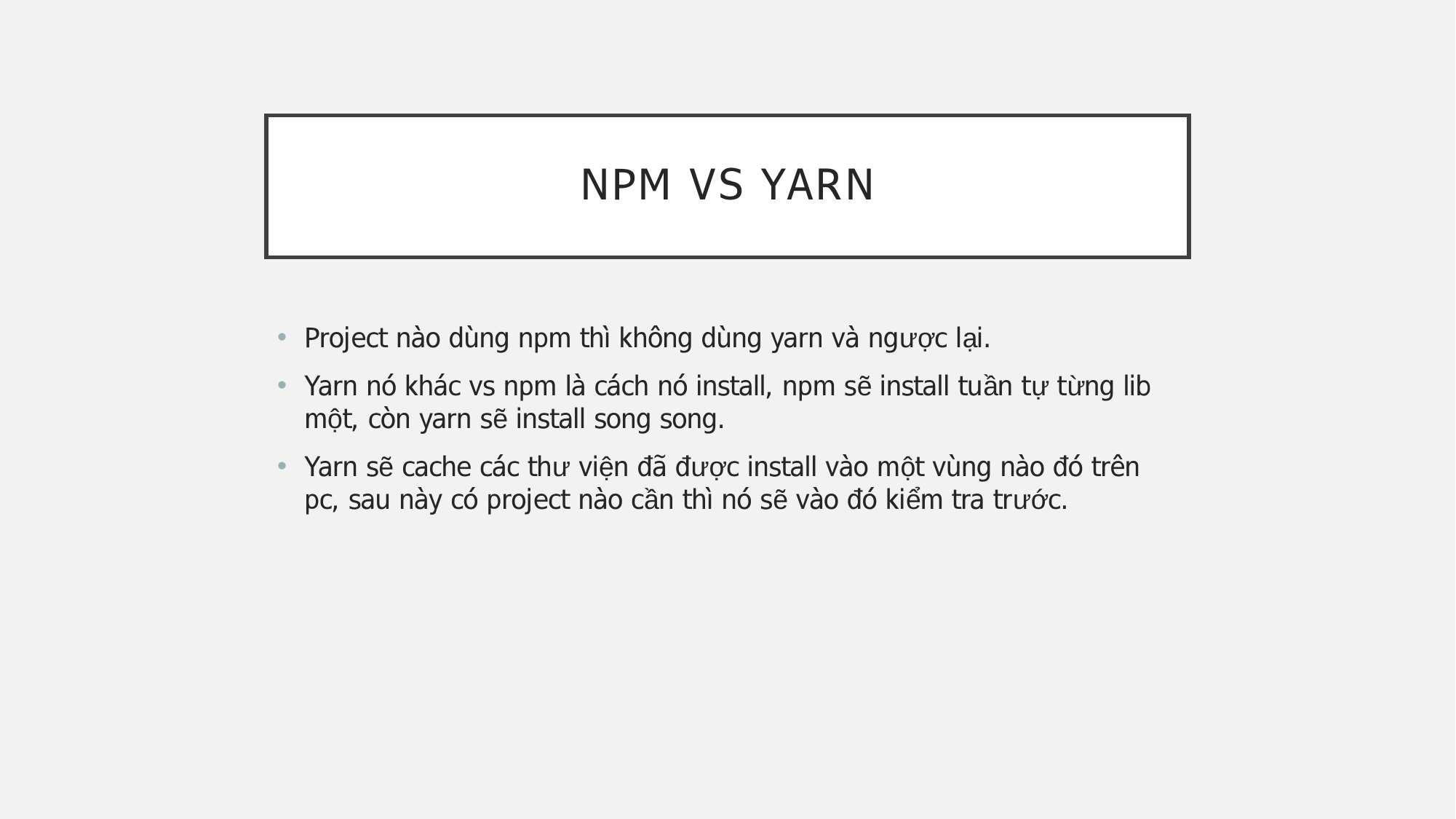

# Npm vs Yarn
Project nào dùng npm thì không dùng yarn và ngược lại.
Yarn nó khác vs npm là cách nó install, npm sẽ install tuần tự từng lib một, còn yarn sẽ install song song.
Yarn sẽ cache các thư viện đã được install vào một vùng nào đó trên pc, sau này có project nào cần thì nó sẽ vào đó kiểm tra trước.